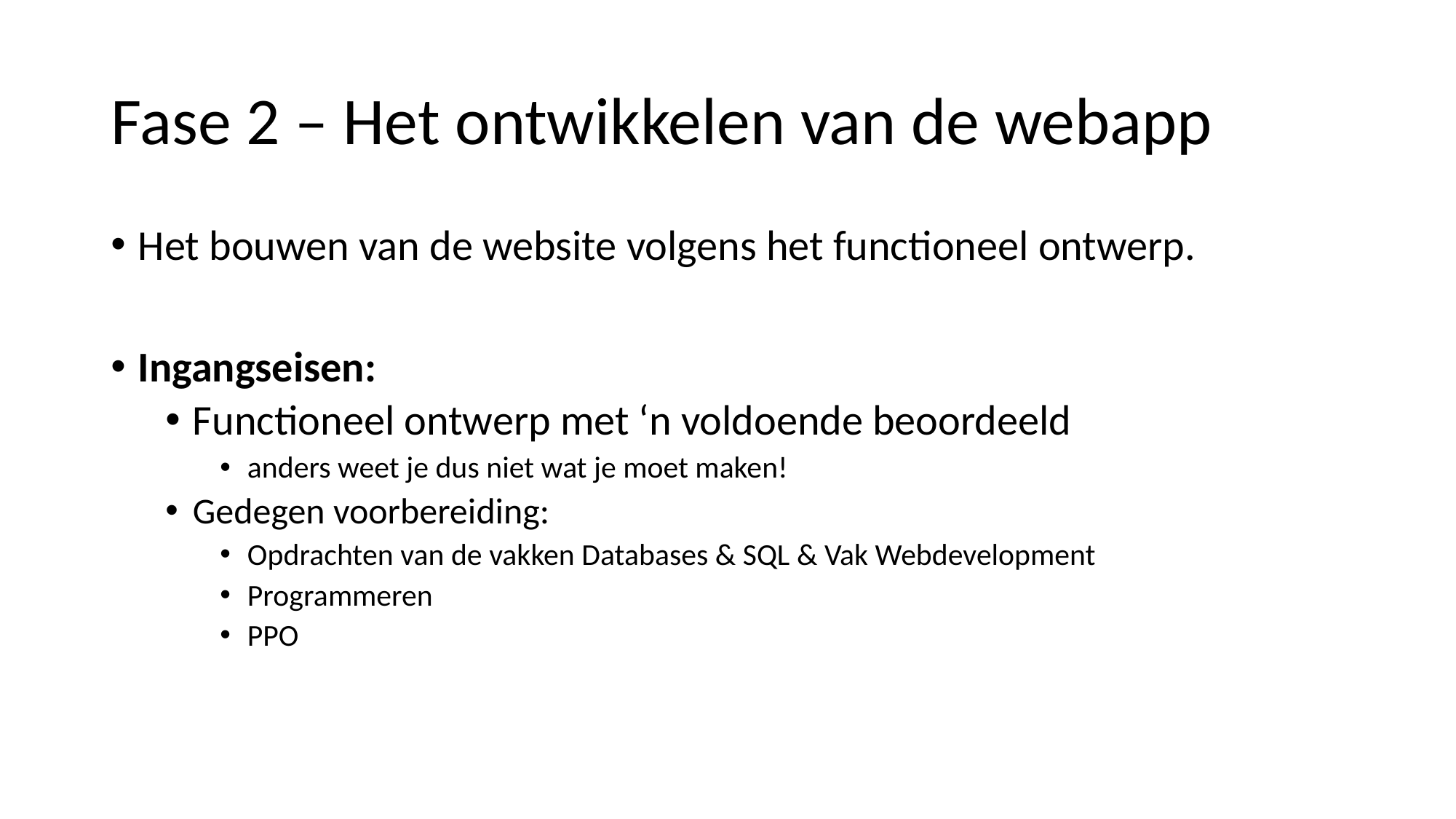

# Fase 2 – Het ontwikkelen van de webapp
Het bouwen van de website volgens het functioneel ontwerp.

Ingangseisen:
Functioneel ontwerp met ‘n voldoende beoordeeld
anders weet je dus niet wat je moet maken!
Gedegen voorbereiding:
Opdrachten van de vakken Databases & SQL & Vak Webdevelopment
Programmeren
PPO